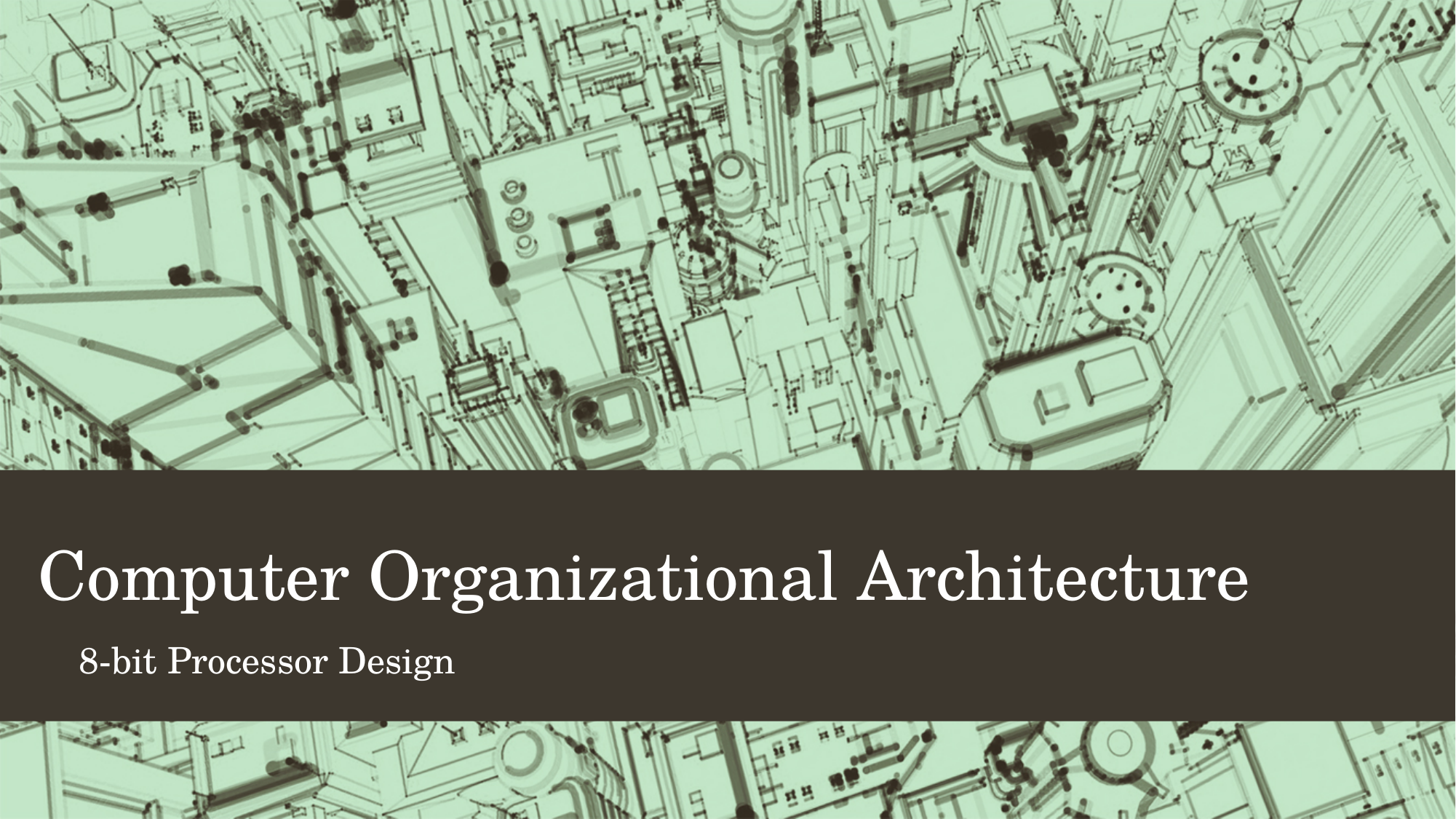

# Computer Organizational Architecture
8-bit Processor Design